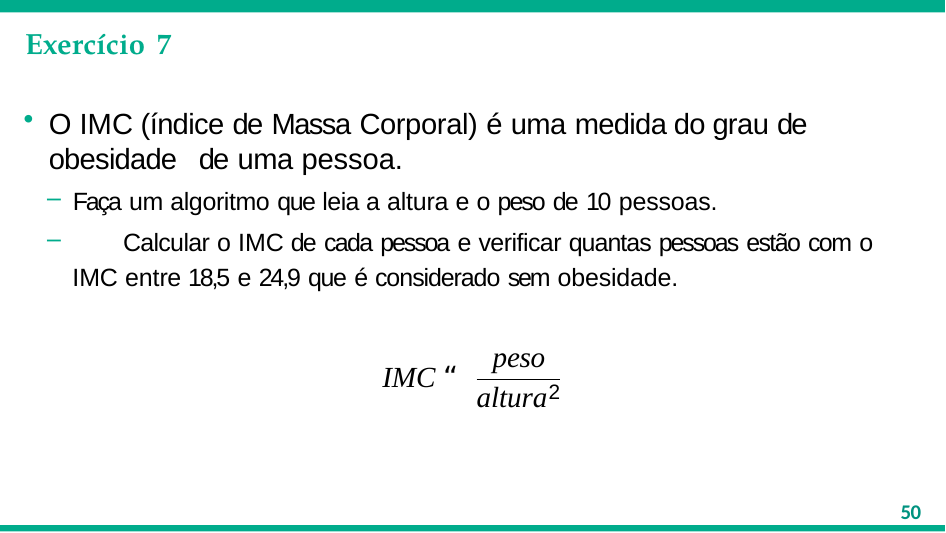

# Exercício 7
O IMC (índice de Massa Corporal) é uma medida do grau de obesidade 	de uma pessoa.
Faça um algoritmo que leia a altura e o peso de 10 pessoas.
	Calcular o IMC de cada pessoa e verificar quantas pessoas estão com o IMC entre 18,5 e 24,9 que é considerado sem obesidade.
peso
2
IMC “
altura

50